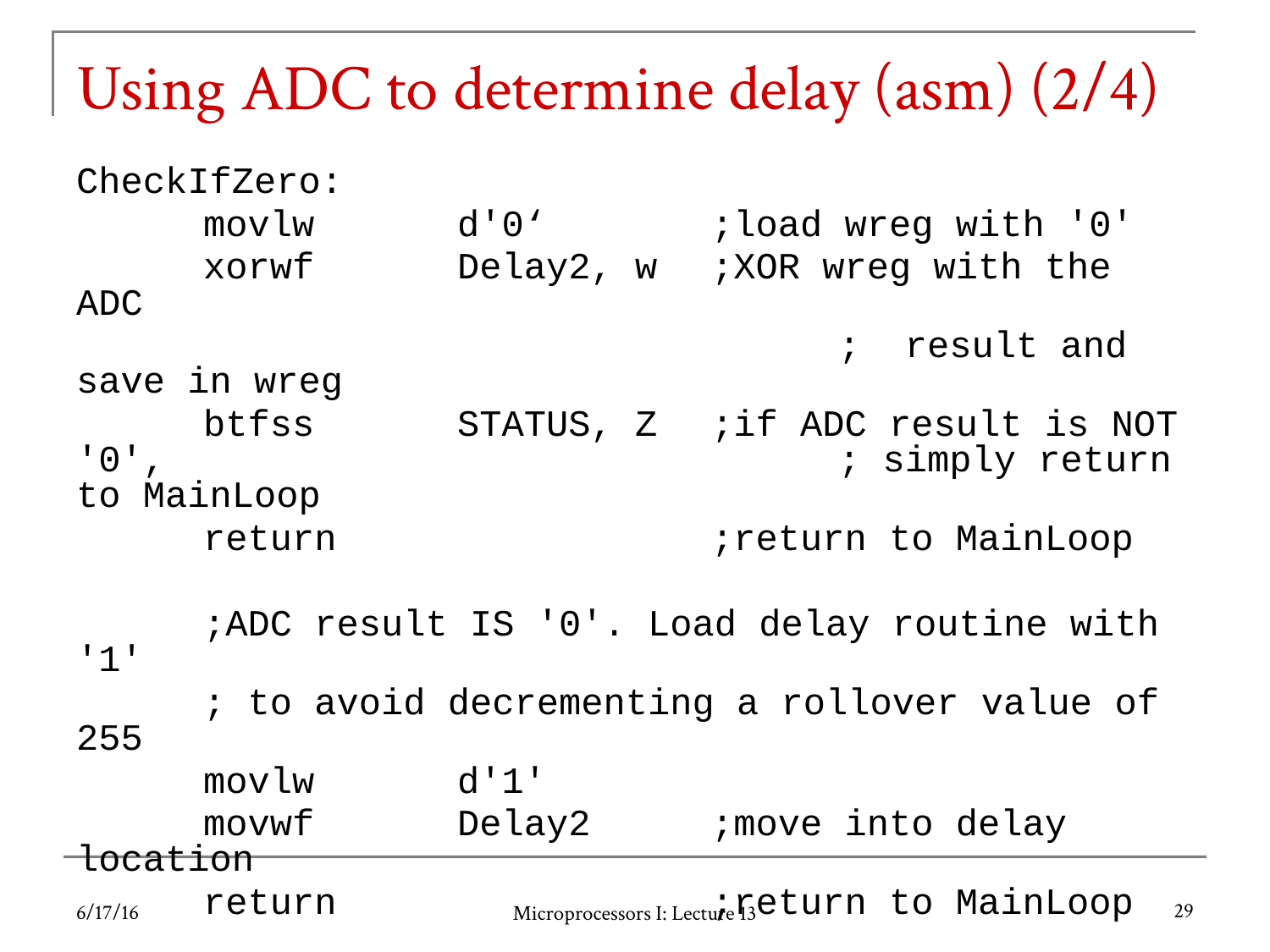

# Using ADC to determine delay (asm) (2/4)
CheckIfZero:
	movlw		d'0‘		;load wreg with '0'
	xorwf		Delay2, w	;XOR wreg with the ADC
						;  result and save in wreg
	btfss		STATUS, Z	;if ADC result is NOT '0', 						; simply return to MainLoop
	return			;return to MainLoop

	;ADC result IS '0'. Load delay routine with '1'
	; to avoid decrementing a rollover value of 255
	movlw		d'1'
	movwf		Delay2	;move into delay location
	return			;return to MainLoop
6/17/16
29
Microprocessors I: Lecture 13